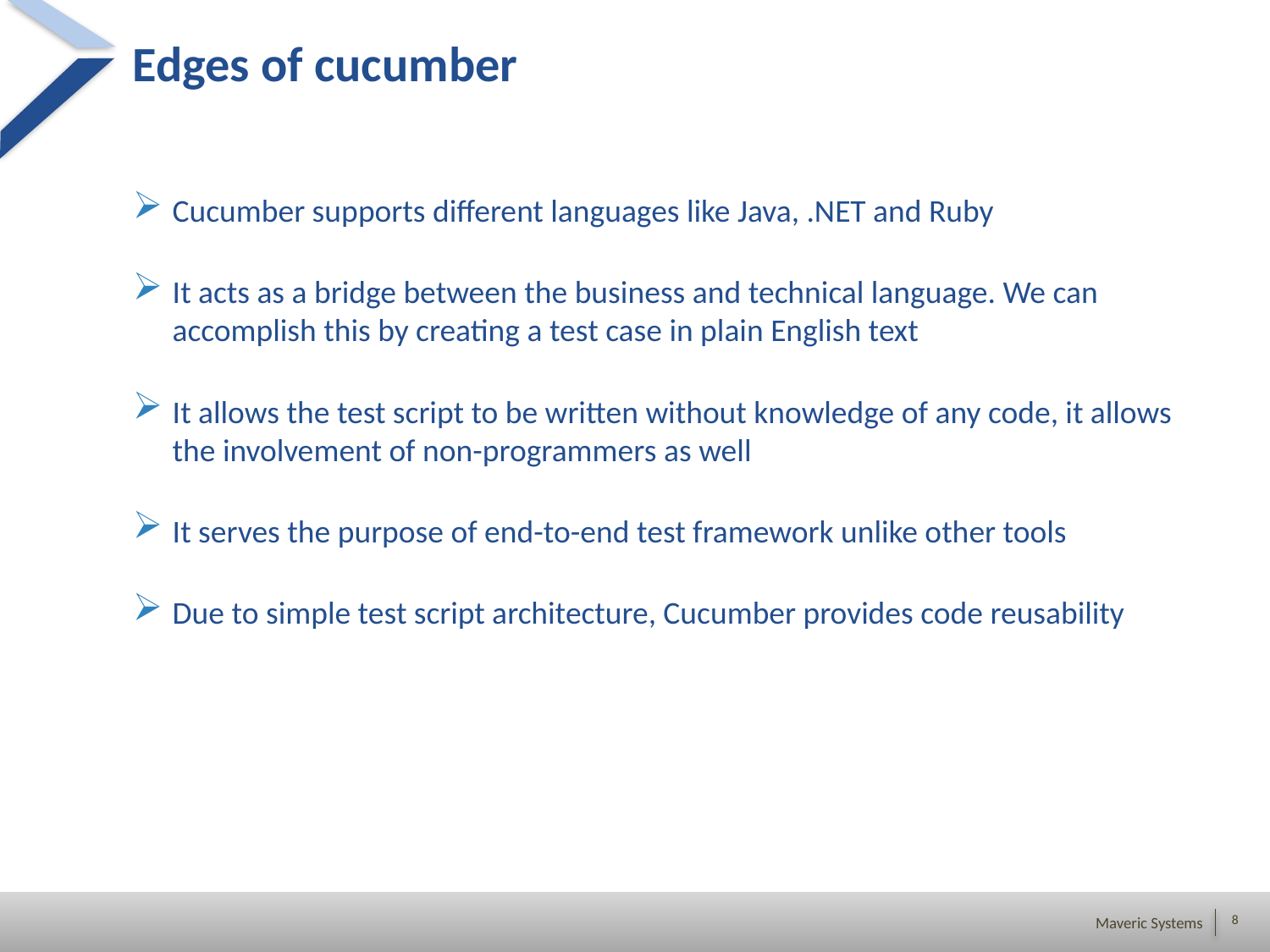

# Edges of cucumber
Cucumber supports different languages like Java, .NET and Ruby

It acts as a bridge between the business and technical language. We can accomplish this by creating a test case in plain English text

It allows the test script to be written without knowledge of any code, it allows the involvement of non-programmers as well

It serves the purpose of end-to-end test framework unlike other tools

Due to simple test script architecture, Cucumber provides code reusability